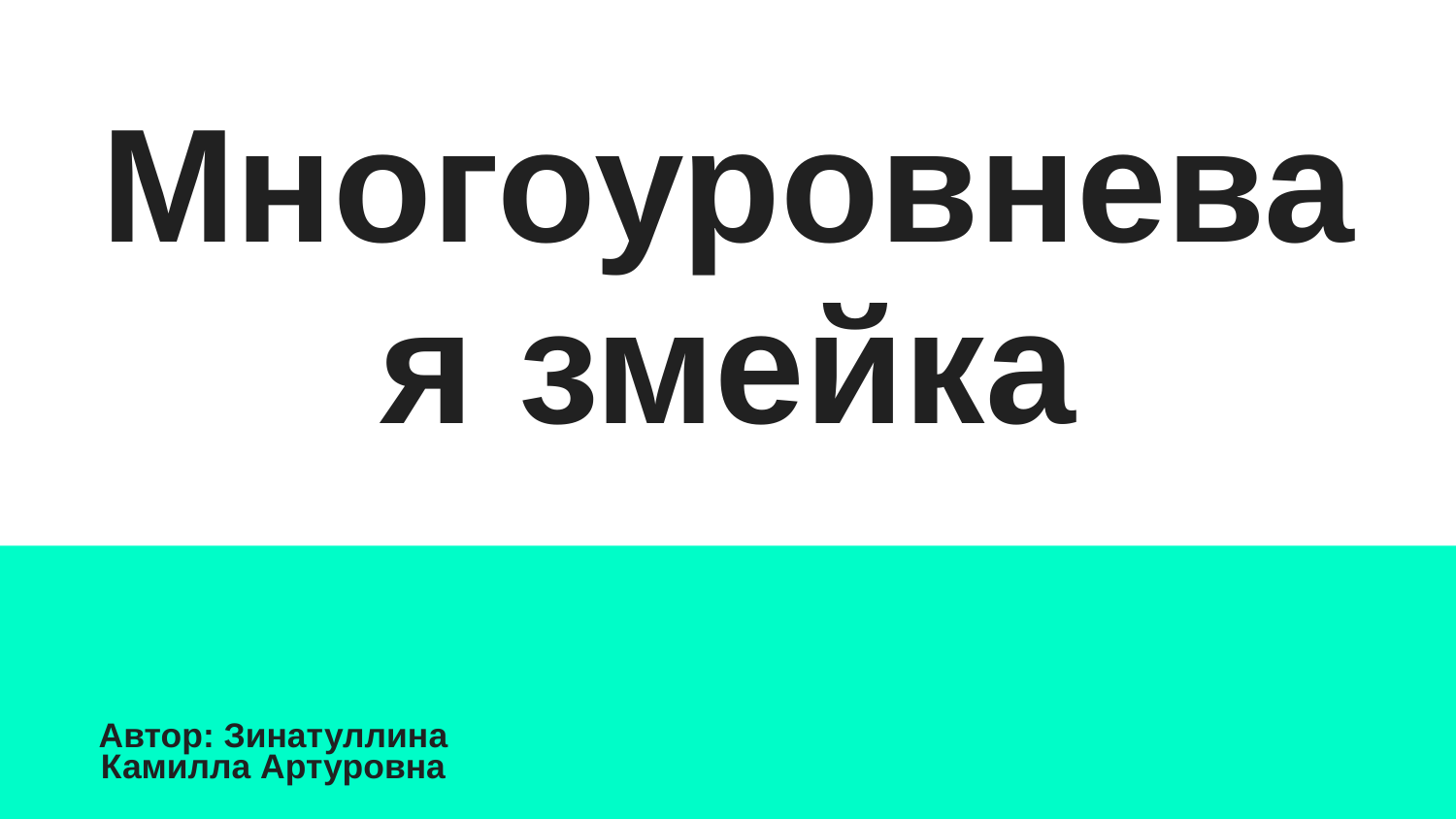

# Многоуровневая змейка
Автор: Зинатуллина Камилла Артуровна